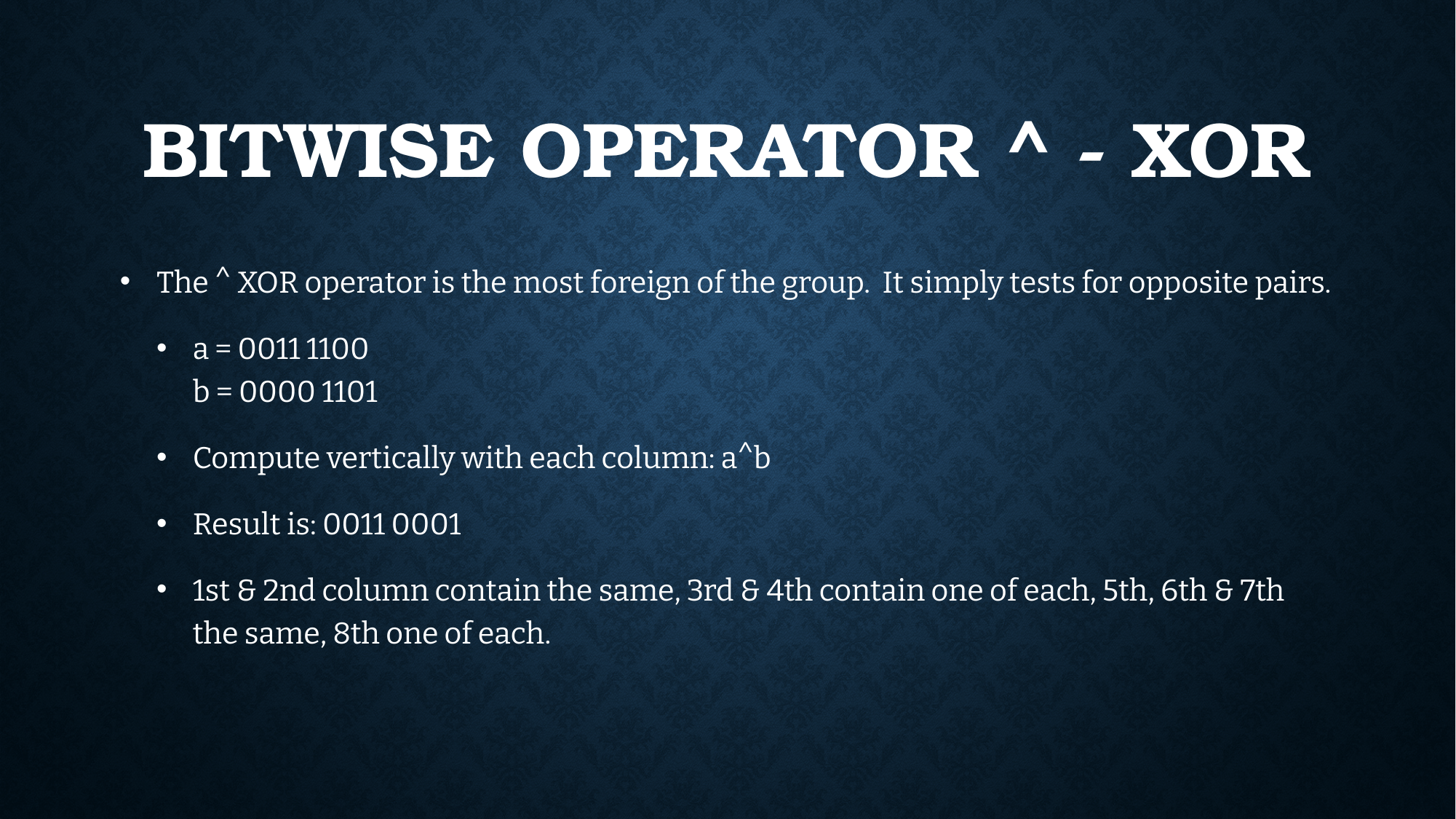

# Bitwise Operator ^ - XOR
The ^ XOR operator is the most foreign of the group.  It simply tests for opposite pairs.
a = 0011 1100
b = 0000 1101
Compute vertically with each column: a^b
Result is: 0011 0001
1st & 2nd column contain the same, 3rd & 4th contain one of each, 5th, 6th & 7th the same, 8th one of each.